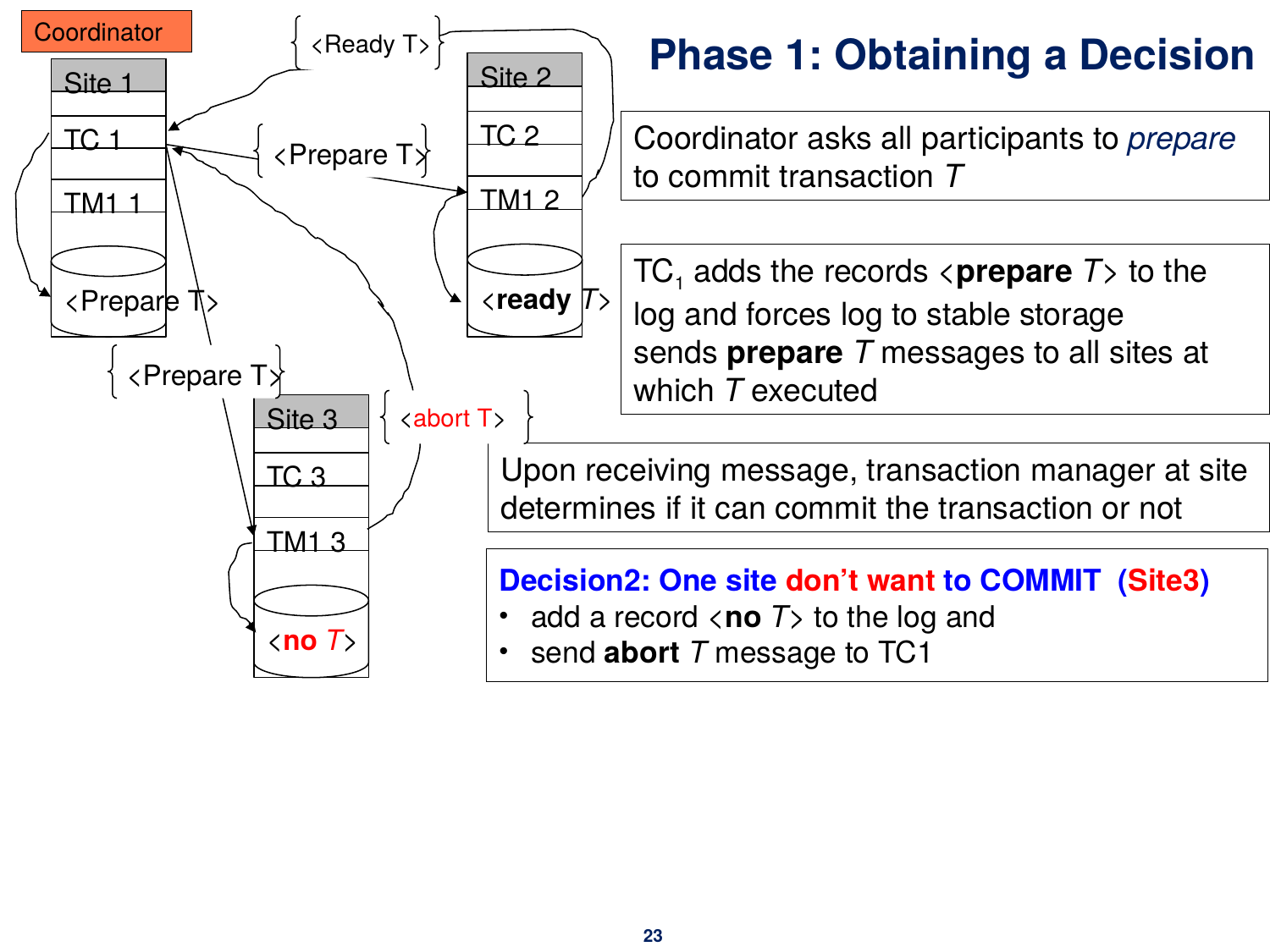

# Phase 1: Obtaining a Decision
Coordinator
<Ready T>

Site 2
TC 2
TM1 2
<ready T>

Site 1
TC 1
TM1 1
<Prepare T>

Coordinator asks all participants to prepare to commit transaction T
<Prepare T>

<Prepare T>

<abort T>

TC1 adds the records <prepare T> to the log and forces log to stable storage
sends prepare T messages to all sites at which T executed

Site 3
TC 3
TM1 3
<no T>
Upon receiving message, transaction manager at site determines if it can commit the transaction or not

Decision2: One site don’t want to COMMIT  (Site3)
add a record <no T> to the log and
send abort T message to TC1